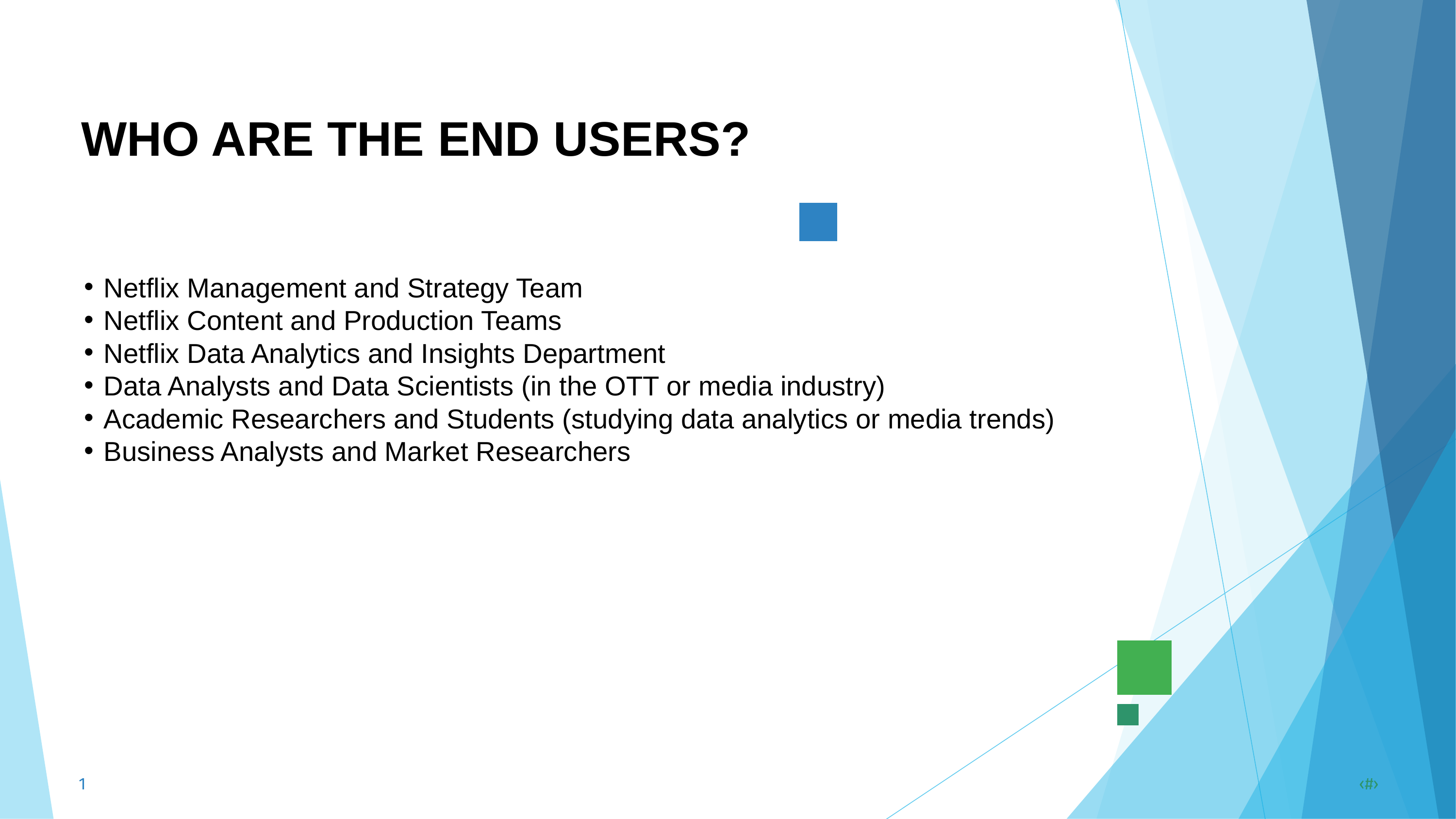

WHO ARE THE END USERS?

Netflix Management and Strategy Team
Netflix Content and Production Teams
Netflix Data Analytics and Insights Department
Data Analysts and Data Scientists (in the OTT or media industry)
Academic Researchers and Students (studying data analytics or media trends)
Business Analysts and Market Researchers

10/15/2025

Annual Review

‹#›